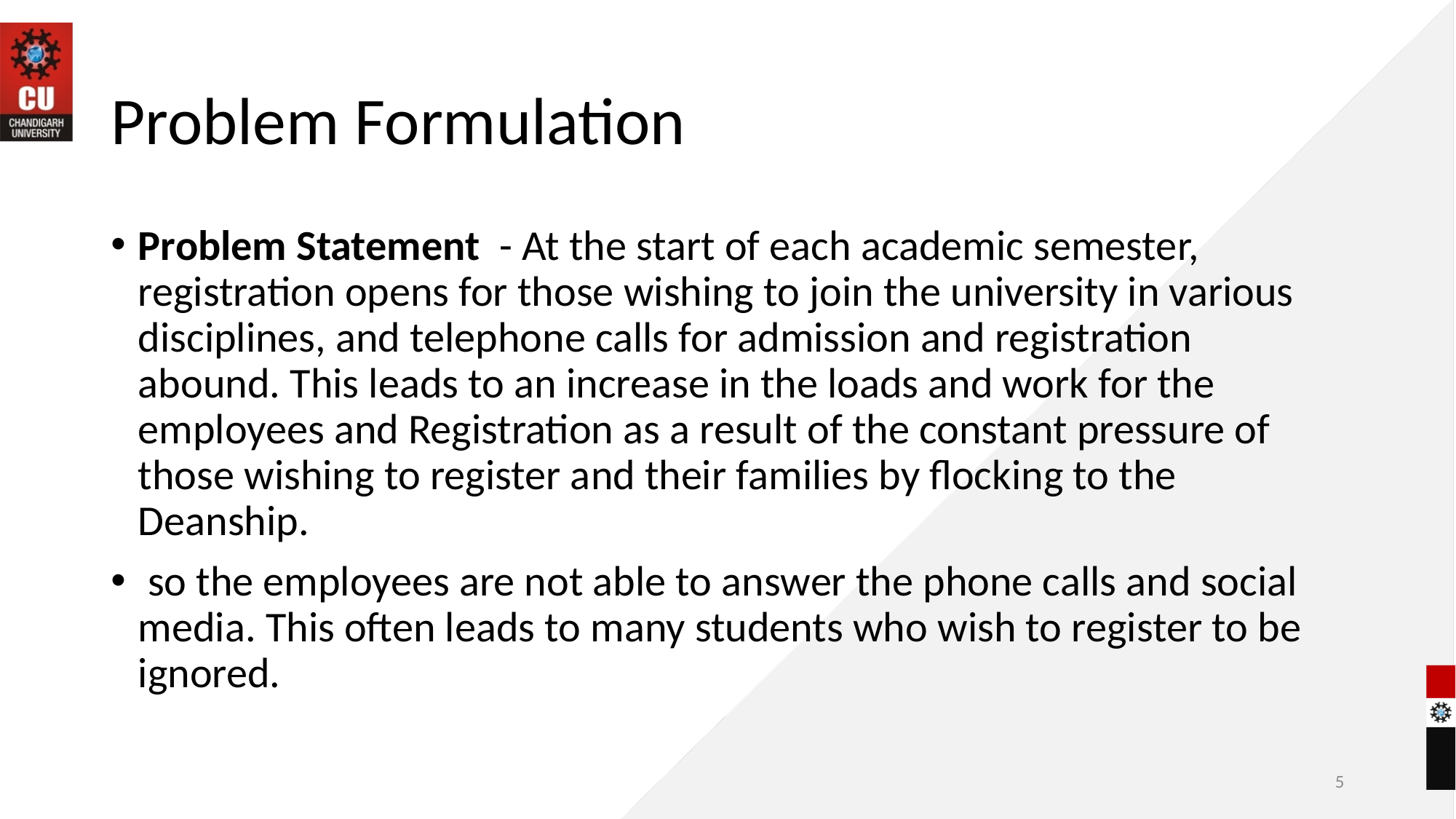

# Problem Formulation
Problem Statement  - At the start of each academic semester, registration opens for those wishing to join the university in various disciplines, and telephone calls for admission and registration abound. This leads to an increase in the loads and work for the employees and Registration as a result of the constant pressure of those wishing to register and their families by flocking to the Deanship.
 so the employees are not able to answer the phone calls and social media. This often leads to many students who wish to register to be ignored.
5